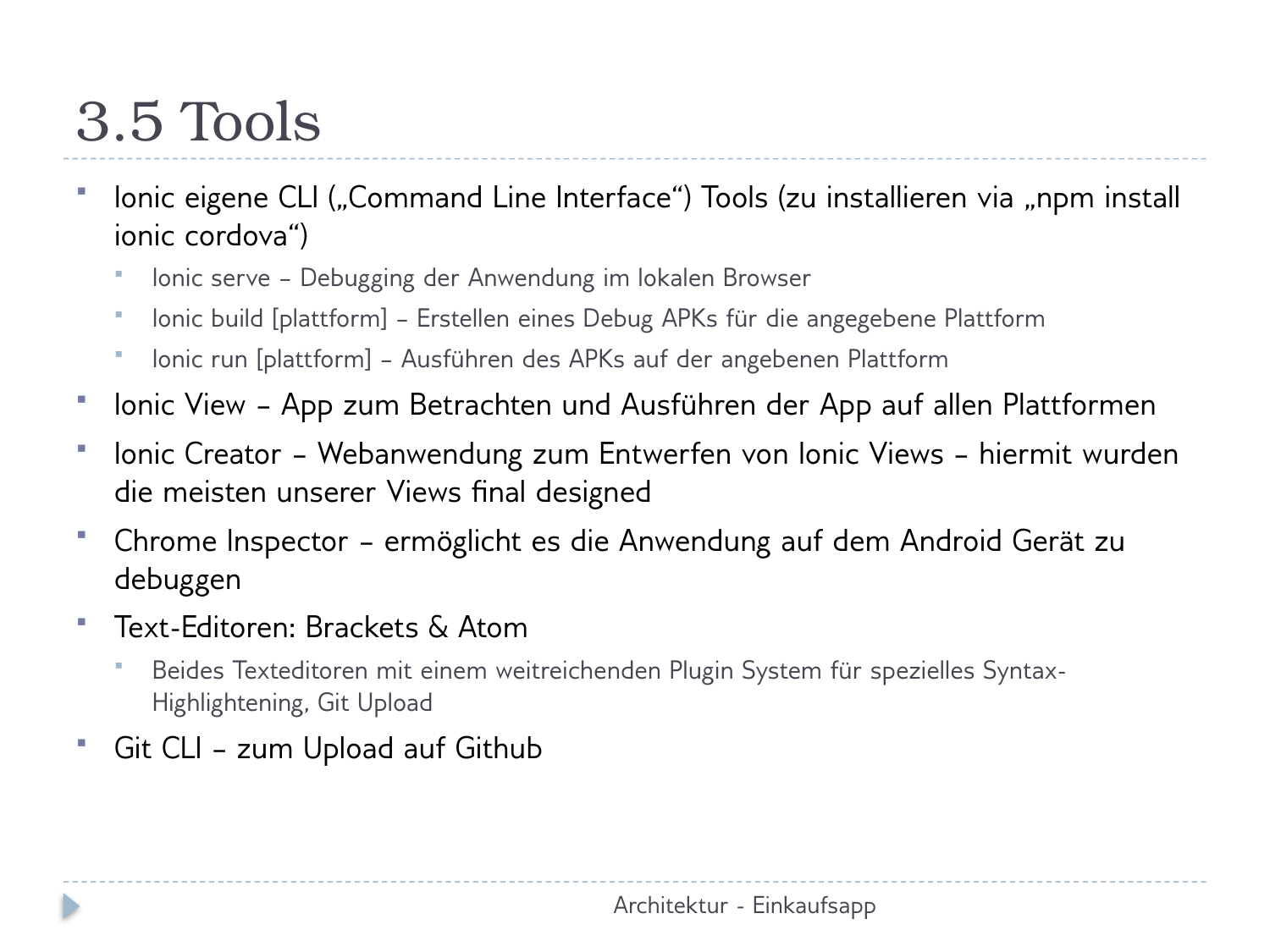

# 3.5 Tools
Ionic eigene CLI („Command Line Interface“) Tools (zu installieren via „npm install ionic cordova“)
Ionic serve – Debugging der Anwendung im lokalen Browser
Ionic build [plattform] – Erstellen eines Debug APKs für die angegebene Plattform
Ionic run [plattform] – Ausführen des APKs auf der angebenen Plattform
Ionic View – App zum Betrachten und Ausführen der App auf allen Plattformen
Ionic Creator – Webanwendung zum Entwerfen von Ionic Views – hiermit wurden die meisten unserer Views final designed
Chrome Inspector – ermöglicht es die Anwendung auf dem Android Gerät zu debuggen
Text-Editoren: Brackets & Atom
Beides Texteditoren mit einem weitreichenden Plugin System für spezielles Syntax-Highlightening, Git Upload
Git CLI – zum Upload auf Github

Architektur - Einkaufsapp